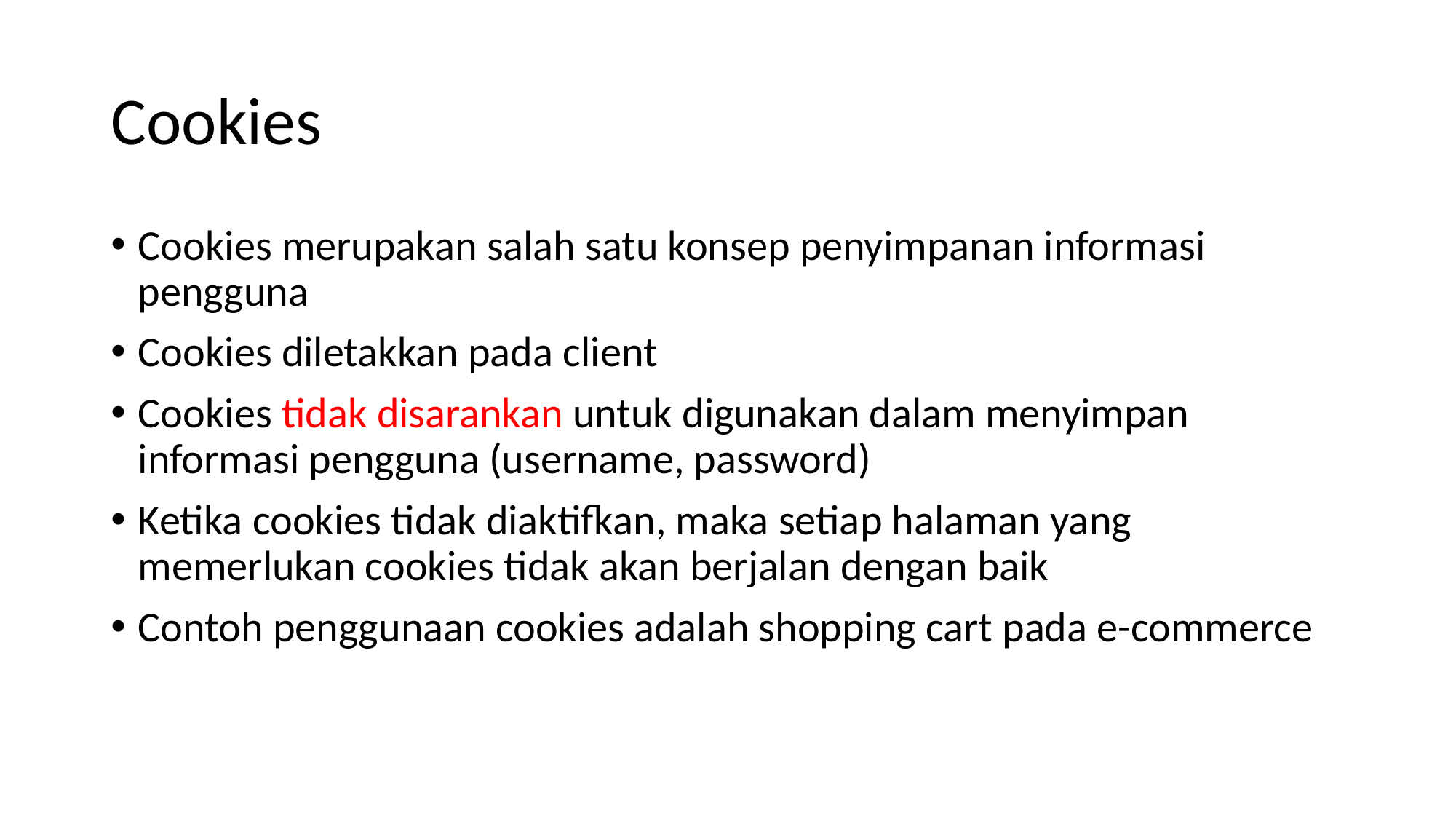

# Cookies
Cookies merupakan salah satu konsep penyimpanan informasi pengguna
Cookies diletakkan pada client
Cookies tidak disarankan untuk digunakan dalam menyimpan informasi pengguna (username, password)
Ketika cookies tidak diaktifkan, maka setiap halaman yang memerlukan cookies tidak akan berjalan dengan baik
Contoh penggunaan cookies adalah shopping cart pada e-commerce